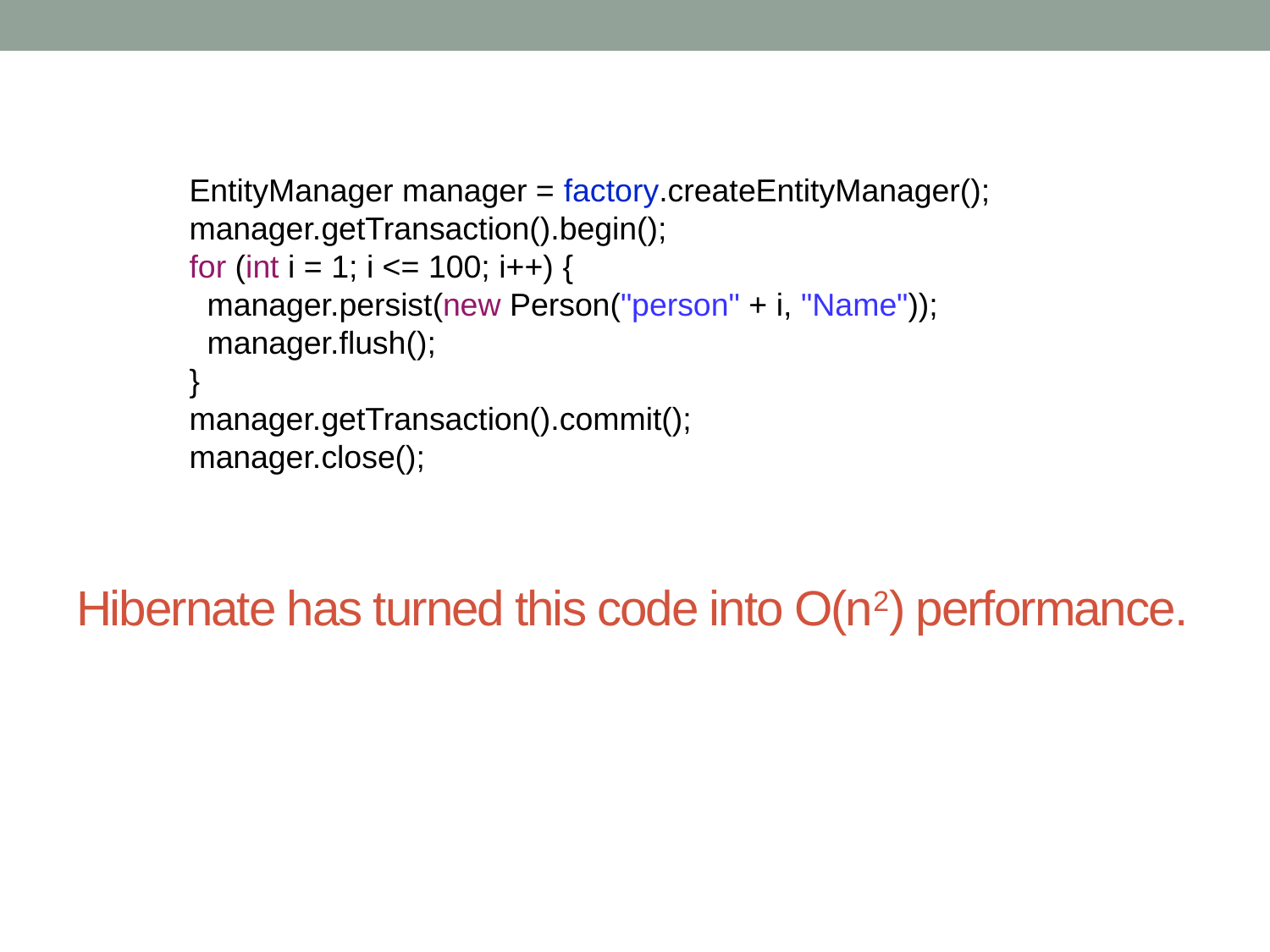

EntityManager manager = factory.createEntityManager();
  manager.getTransaction().begin();
  for (int i = 1; i <= 100; i++) {
    manager.persist(new Person("person" + i, "Name"));
    manager.flush();
  }
  manager.getTransaction().commit();
  manager.close();
# Hibernate has turned this code into O(n2) performance.